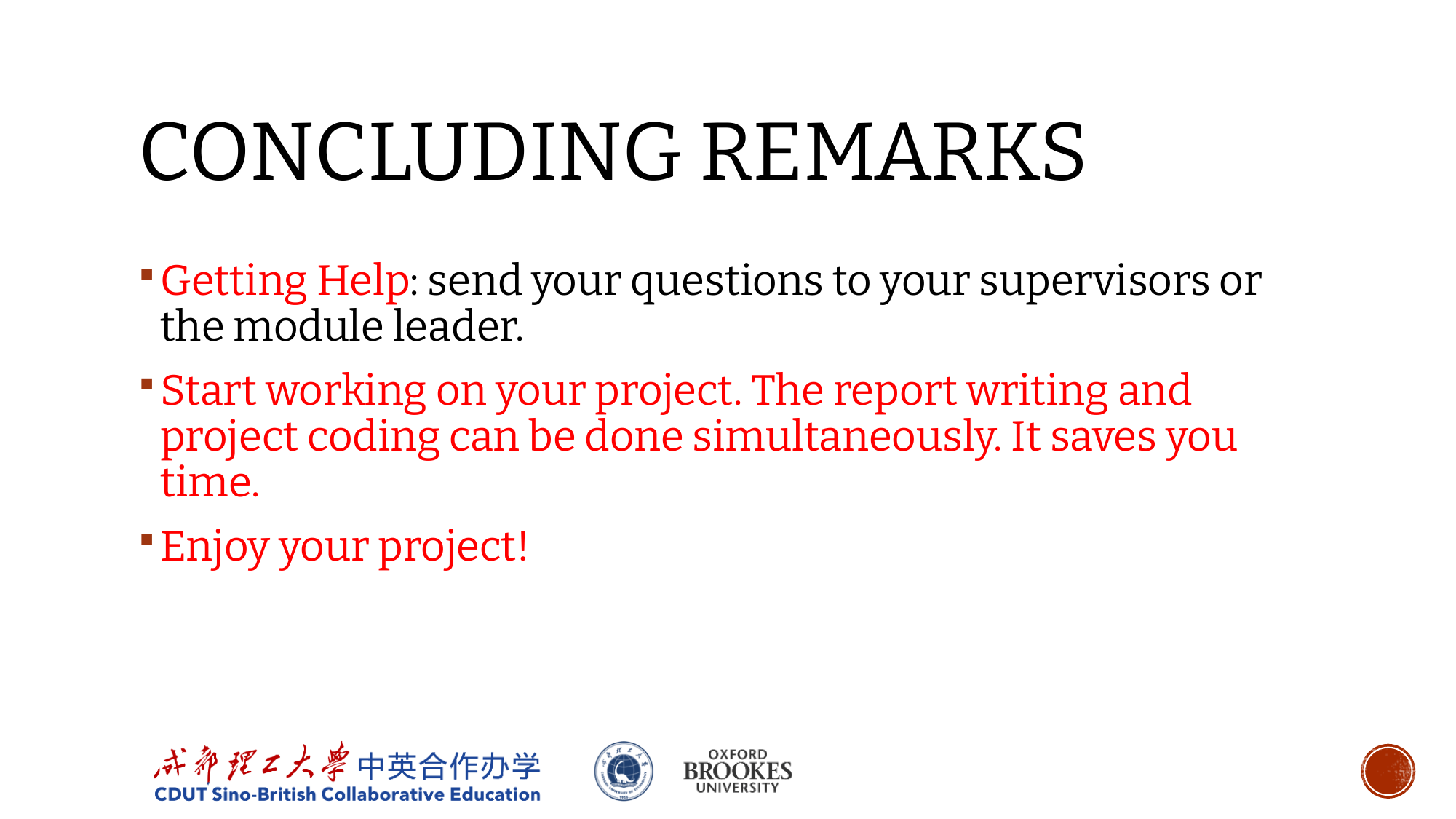

# CONCLUDING REMARKS
Getting Help: send your questions to your supervisors or the module leader.
Start working on your project. The report writing and project coding can be done simultaneously. It saves you time.
Enjoy your project!

15